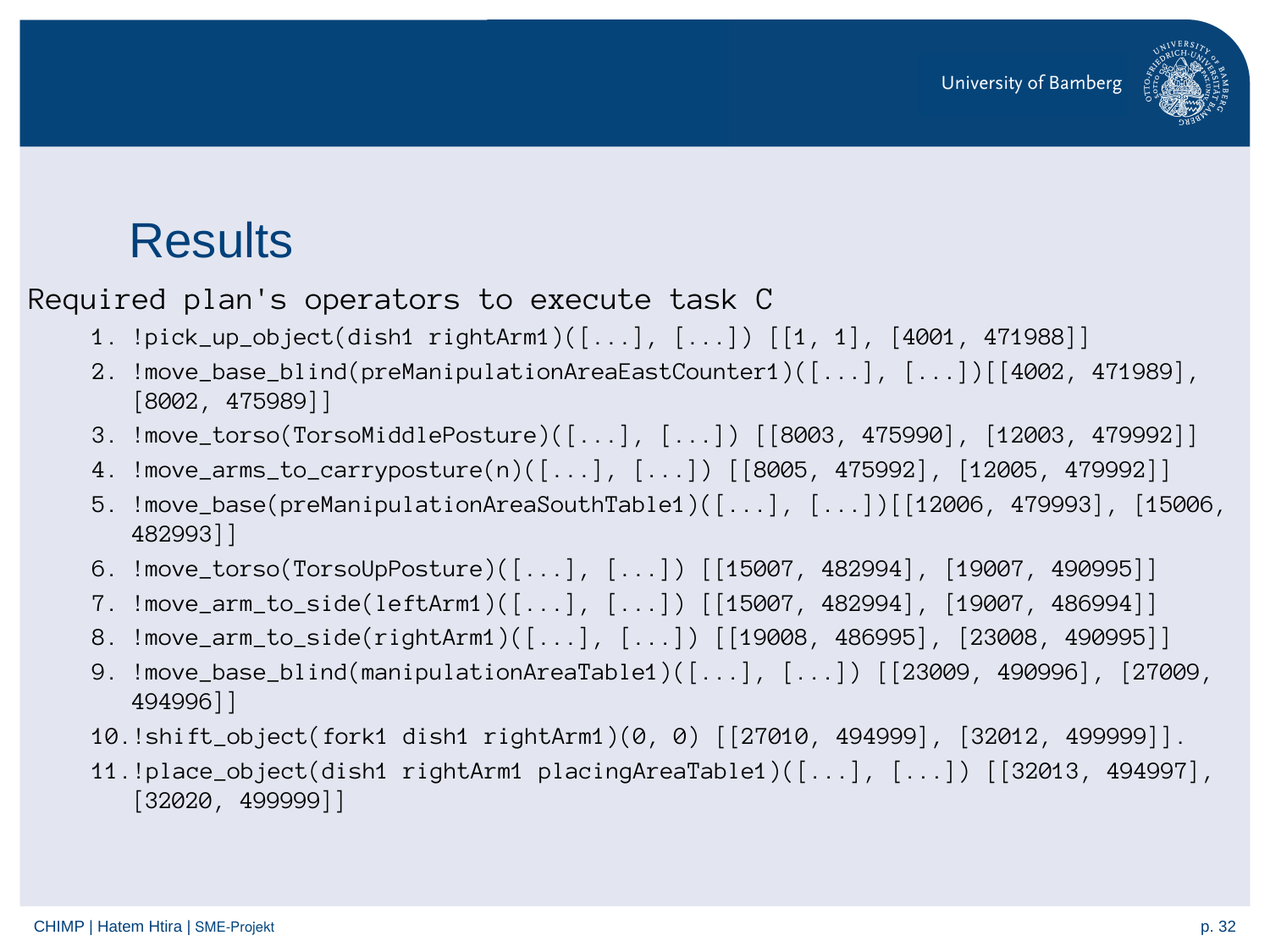

# Results
Required plan's operators to execute task C
!pick_up_object(dish1 rightArm1)([...], [...]) [[1, 1], [4001, 471988]]
!move_base_blind(preManipulationAreaEastCounter1)([...], [...])[[4002, 471989], [8002, 475989]]
!move_torso(TorsoMiddlePosture)([...], [...]) [[8003, 475990], [12003, 479992]]
!move_arms_to_carryposture(n)([...], [...]) [[8005, 475992], [12005, 479992]]
!move_base(preManipulationAreaSouthTable1)([...], [...])[[12006, 479993], [15006, 482993]]
!move_torso(TorsoUpPosture)([...], [...]) [[15007, 482994], [19007, 490995]]
!move_arm_to_side(leftArm1)([...], [...]) [[15007, 482994], [19007, 486994]]
!move_arm_to_side(rightArm1)([...], [...]) [[19008, 486995], [23008, 490995]]
!move_base_blind(manipulationAreaTable1)([...], [...]) [[23009, 490996], [27009, 494996]]
!shift_object(fork1 dish1 rightArm1)(0, 0) [[27010, 494999], [32012, 499999]].
!place_object(dish1 rightArm1 placingAreaTable1)([...], [...]) [[32013, 494997], [32020, 499999]]